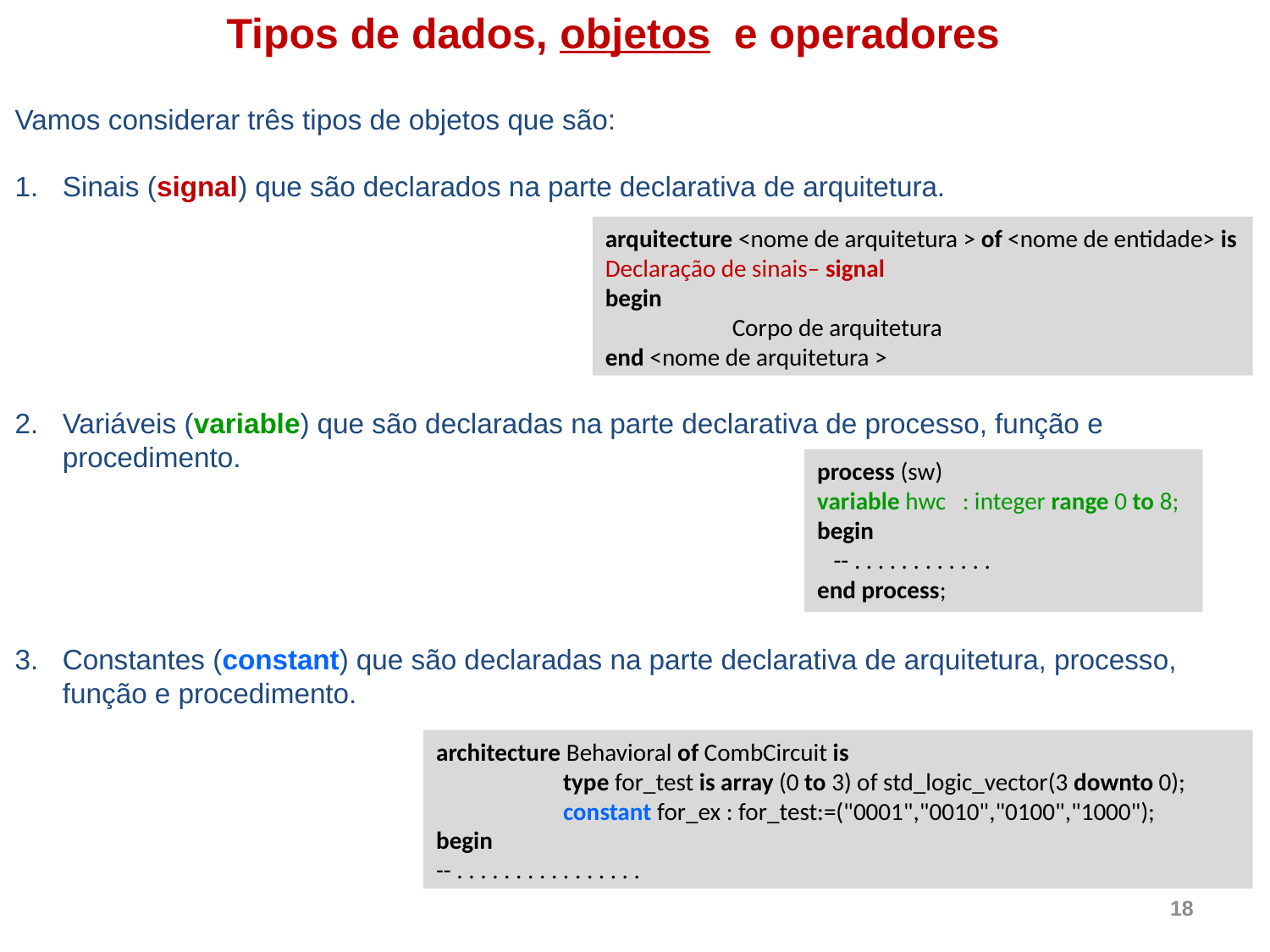

Tipos de dados, objetos  e operadores
Vamos considerar três tipos de objetos que são:

Sinais (signal) que são declarados na parte declarativa de arquitetura.

Variáveis (variable) que são declaradas na parte declarativa de processo, função e procedimento.

Constantes (constant) que são declaradas na parte declarativa de arquitetura, processo, função e procedimento.
arquitecture <nome de arquitetura > of <nome de entidade> is
Declaração de sinais– signal
begin
	Corpo de arquitetura
end <nome de arquitetura >
process (sw)
variable hwc   : integer range 0 to 8;
begin
   -- . . . . . . . . . . . .
end process;
architecture Behavioral of CombCircuit is
	type for_test is array (0 to 3) of std_logic_vector(3 downto 0);
	constant for_ex : for_test:=("0001","0010","0100","1000");
begin
-- . . . . . . . . . . . . . . . .
18